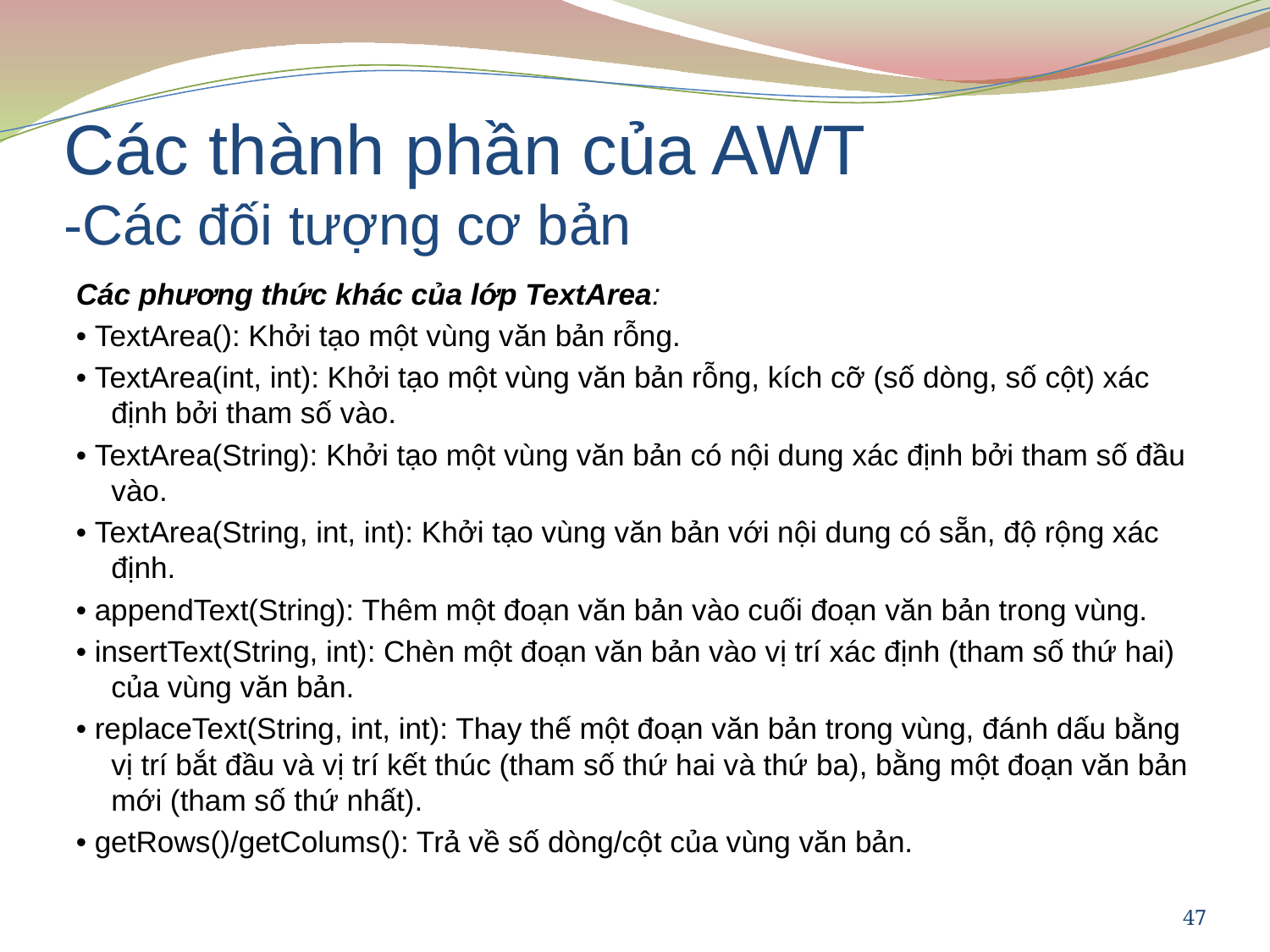

# Các thành phần của AWT -Các đối tượng cơ bản
Các phương thức khác của lớp TextArea:
• TextArea(): Khởi tạo một vùng văn bản rỗng.
• TextArea(int, int): Khởi tạo một vùng văn bản rỗng, kích cỡ (số dòng, số cột) xác định bởi tham số vào.
• TextArea(String): Khởi tạo một vùng văn bản có nội dung xác định bởi tham số đầu vào.
• TextArea(String, int, int): Khởi tạo vùng văn bản với nội dung có sẵn, độ rộng xác định.
• appendText(String): Thêm một đoạn văn bản vào cuối đoạn văn bản trong vùng.
• insertText(String, int): Chèn một đoạn văn bản vào vị trí xác định (tham số thứ hai) của vùng văn bản.
• replaceText(String, int, int): Thay thế một đoạn văn bản trong vùng, đánh dấu bằng vị trí bắt đầu và vị trí kết thúc (tham số thứ hai và thứ ba), bằng một đoạn văn bản mới (tham số thứ nhất).
• getRows()/getColums(): Trả về số dòng/cột của vùng văn bản.

47